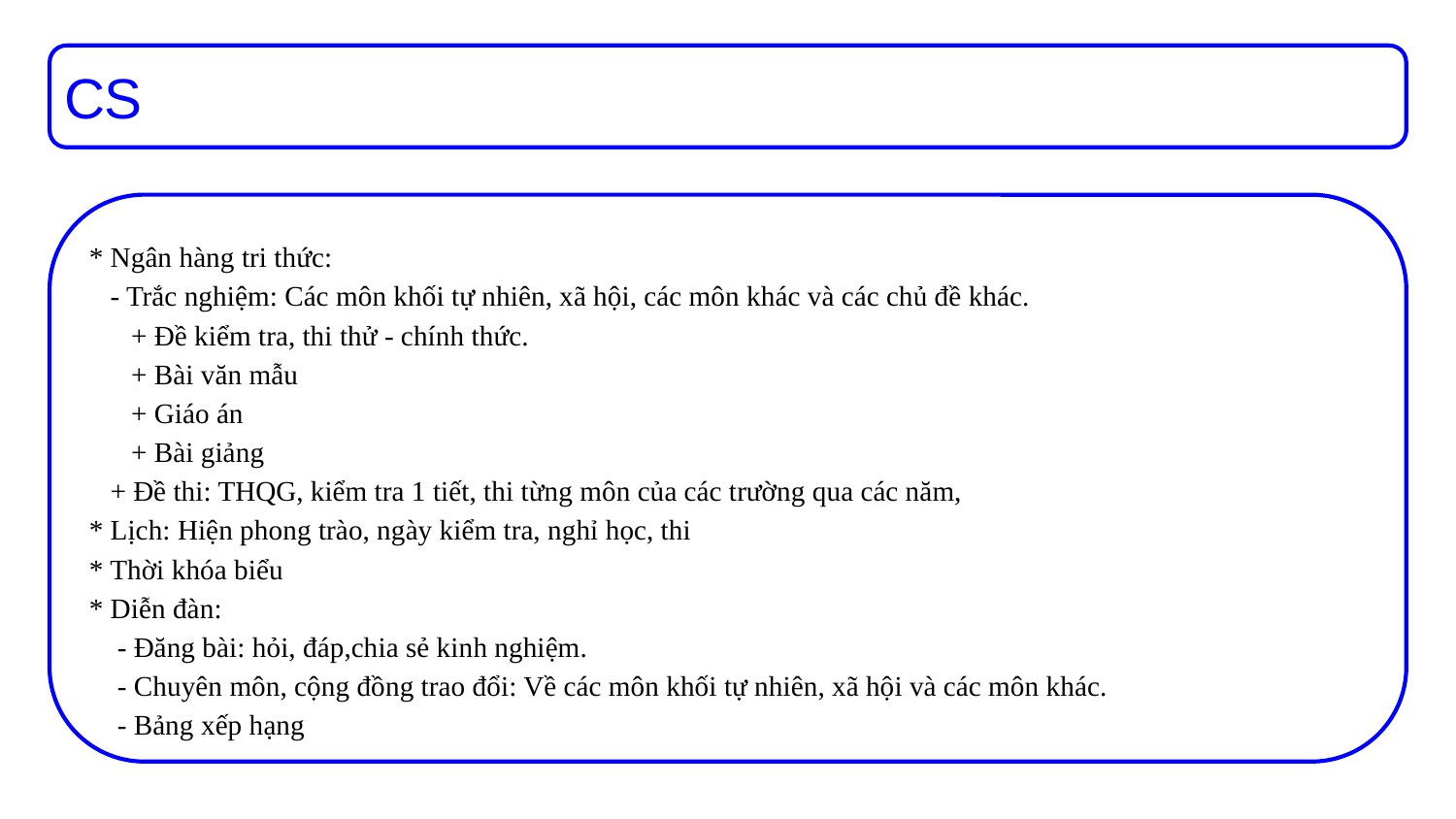

CS

* Ngân hàng tri thức:
   - Trắc nghiệm: Các môn khối tự nhiên, xã hội, các môn khác và các chủ đề khác.
      + Đề kiểm tra, thi thử - chính thức.
      + Bài văn mẫu
      + Giáo án
      + Bài giảng
   + Đề thi: THQG, kiểm tra 1 tiết, thi từng môn của các trường qua các năm,
* Lịch: Hiện phong trào, ngày kiểm tra, nghỉ học, thi
* Thời khóa biểu
* Diễn đàn:
    - Đăng bài: hỏi, đáp,chia sẻ kinh nghiệm.
    - Chuyên môn, cộng đồng trao đổi: Về các môn khối tự nhiên, xã hội và các môn khác.
    - Bảng xếp hạng